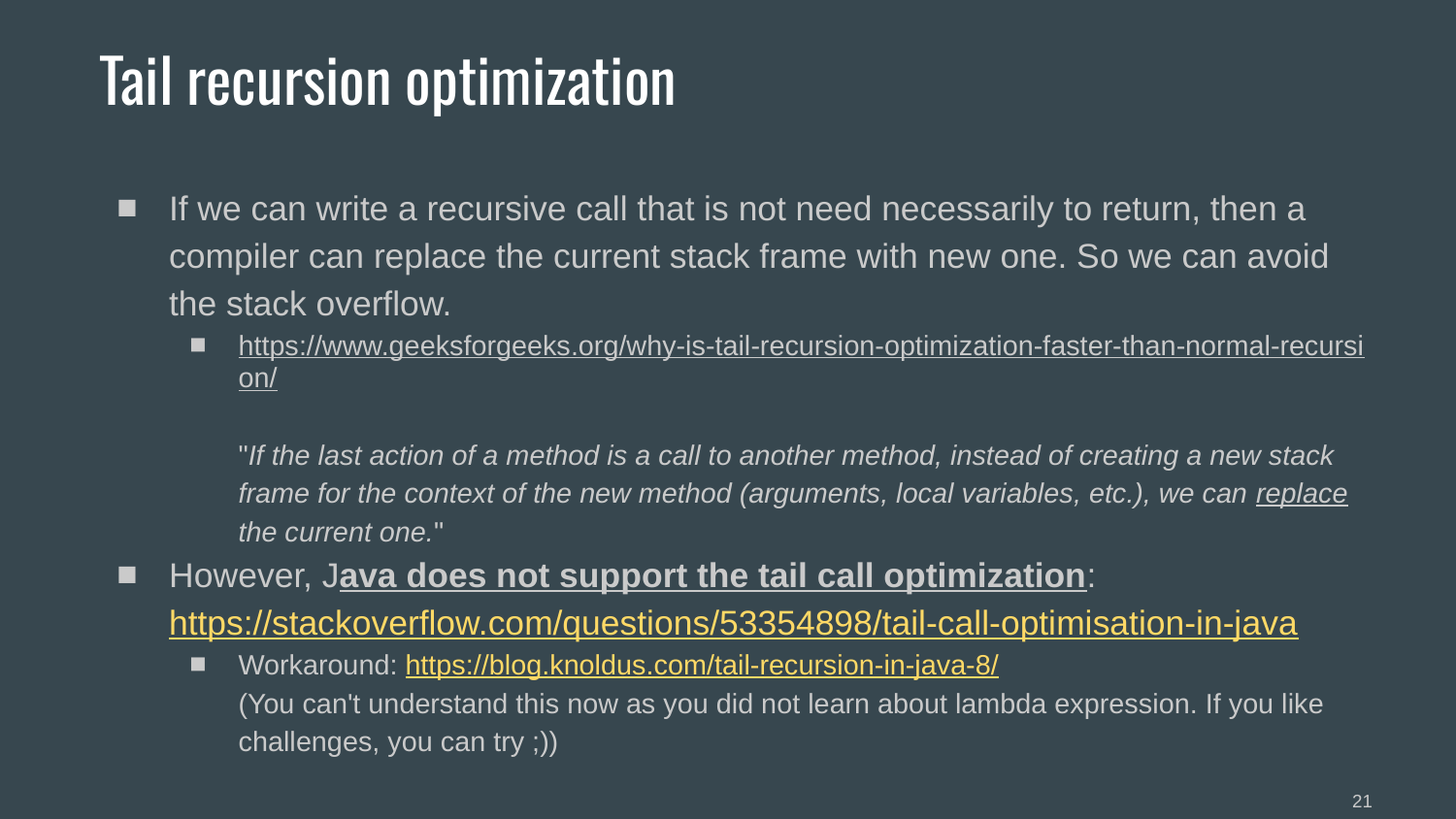

# Tail recursion optimization
If we can write a recursive call that is not need necessarily to return, then a compiler can replace the current stack frame with new one. So we can avoid the stack overflow.
https://www.geeksforgeeks.org/why-is-tail-recursion-optimization-faster-than-normal-recursion/
"If the last action of a method is a call to another method, instead of creating a new stack frame for the context of the new method (arguments, local variables, etc.), we can replace the current one."
However, Java does not support the tail call optimization: https://stackoverflow.com/questions/53354898/tail-call-optimisation-in-java
Workaround: https://blog.knoldus.com/tail-recursion-in-java-8/
(You can't understand this now as you did not learn about lambda expression. If you like challenges, you can try ;))
21